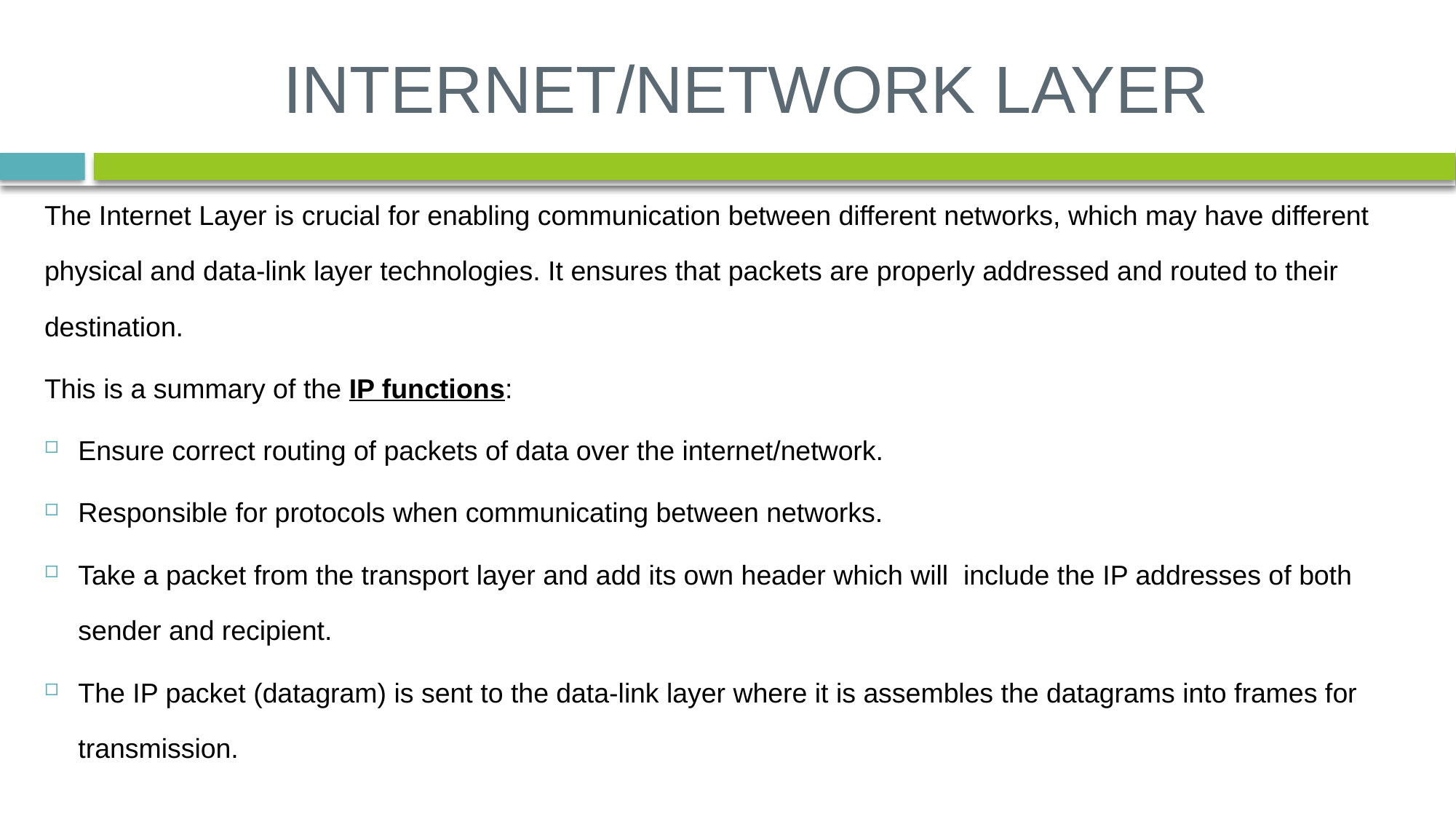

# INTERNET/NETWORK LAYER
The Internet Layer is crucial for enabling communication between different networks, which may have different physical and data-link layer technologies. It ensures that packets are properly addressed and routed to their destination.
This is a summary of the IP functions:
Ensure correct routing of packets of data over the internet/network.
Responsible for protocols when communicating between networks.
Take a packet from the transport layer and add its own header which will  include the IP addresses of both sender and recipient.
The IP packet (datagram) is sent to the data-link layer where it is assembles the datagrams into frames for transmission.